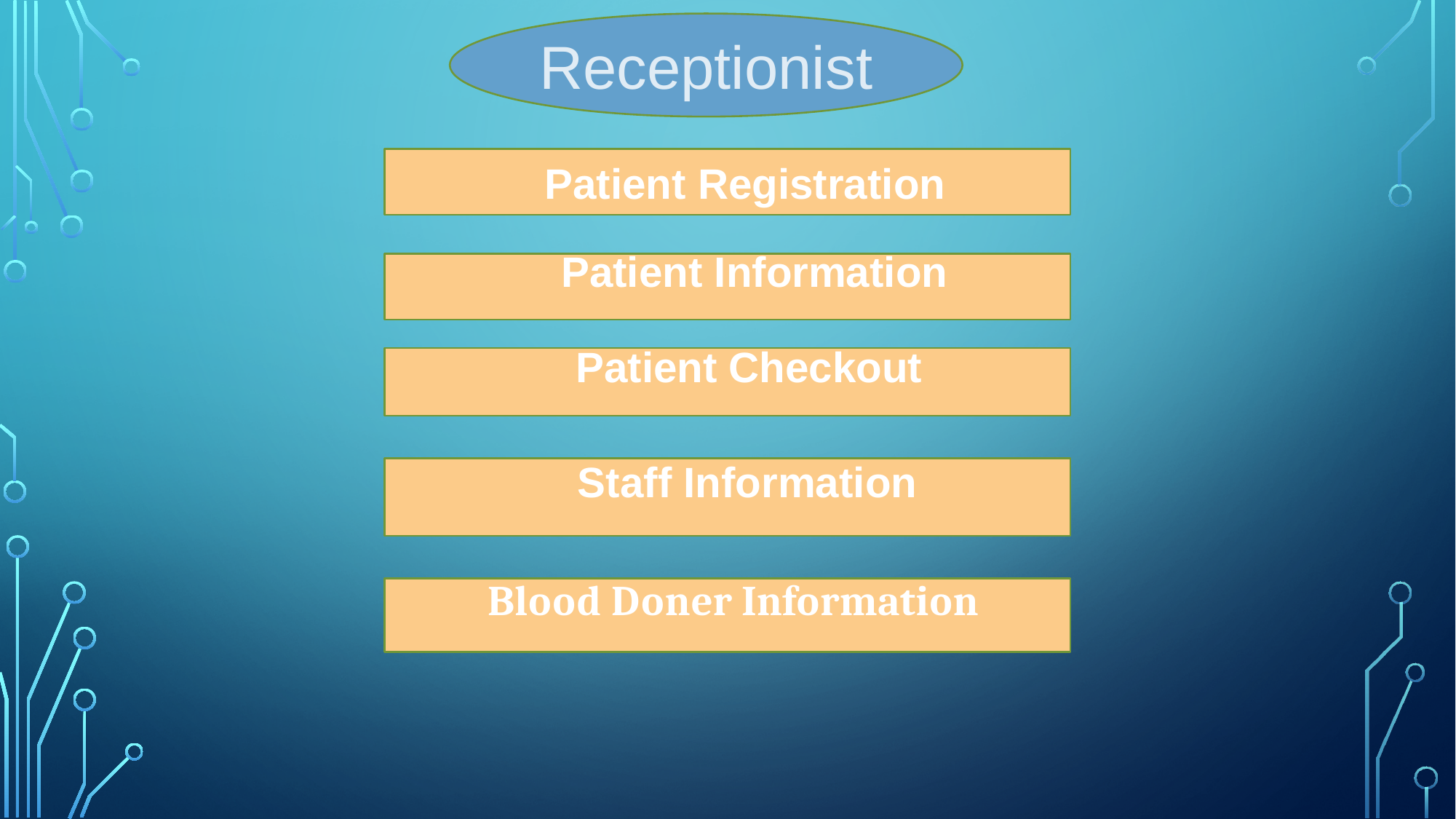

#
Receptionist
   Patient Registration
            Patient Information

  Patient Checkout

  Staff Information

    Blood Doner Information